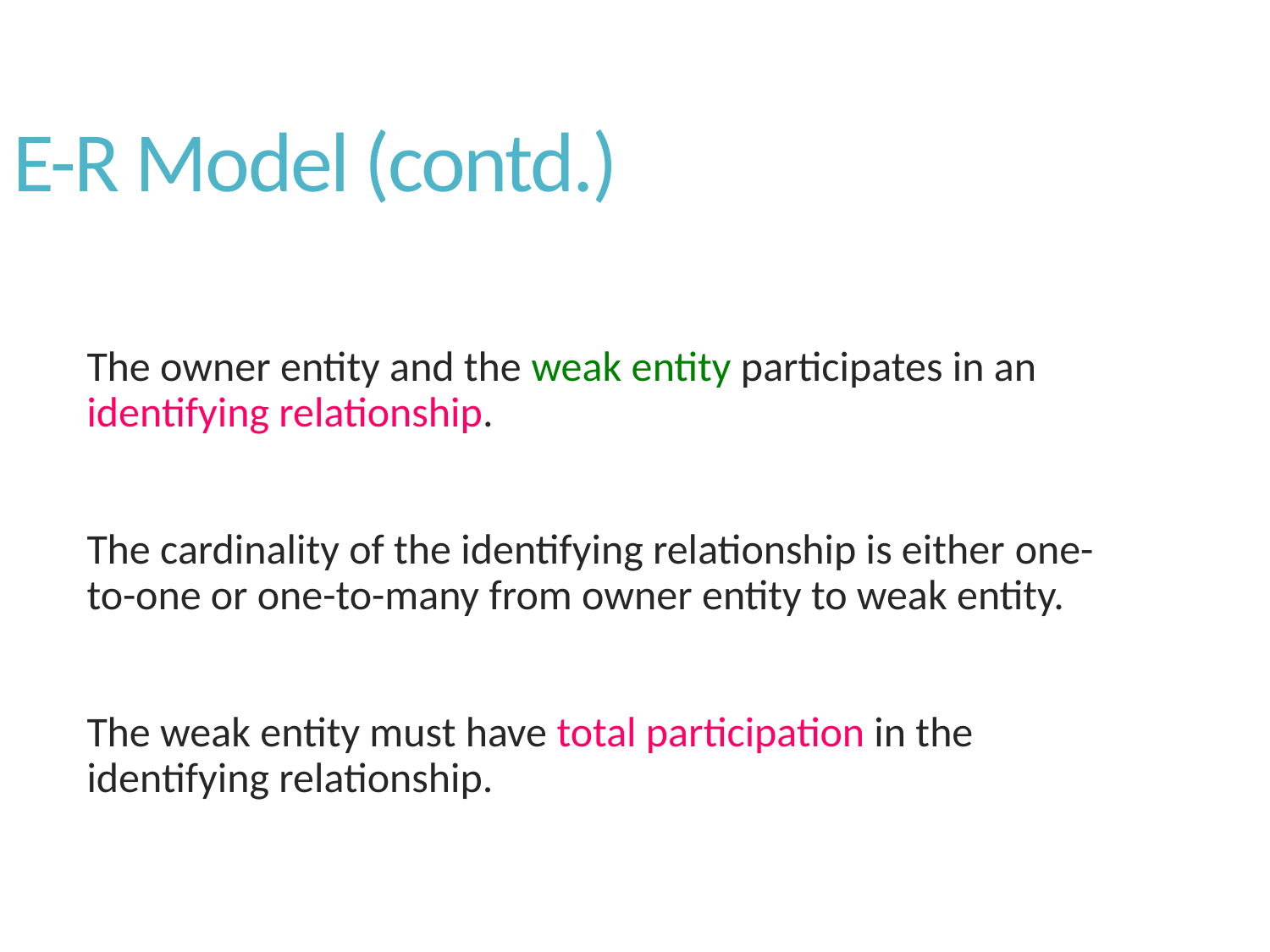

E-R Model (contd.)

The owner entity and the weak entity participates in an identifying relationship.

The cardinality of the identifying relationship is either one-to-one or one-to-many from owner entity to weak entity.

The weak entity must have total participation in the identifying relationship.